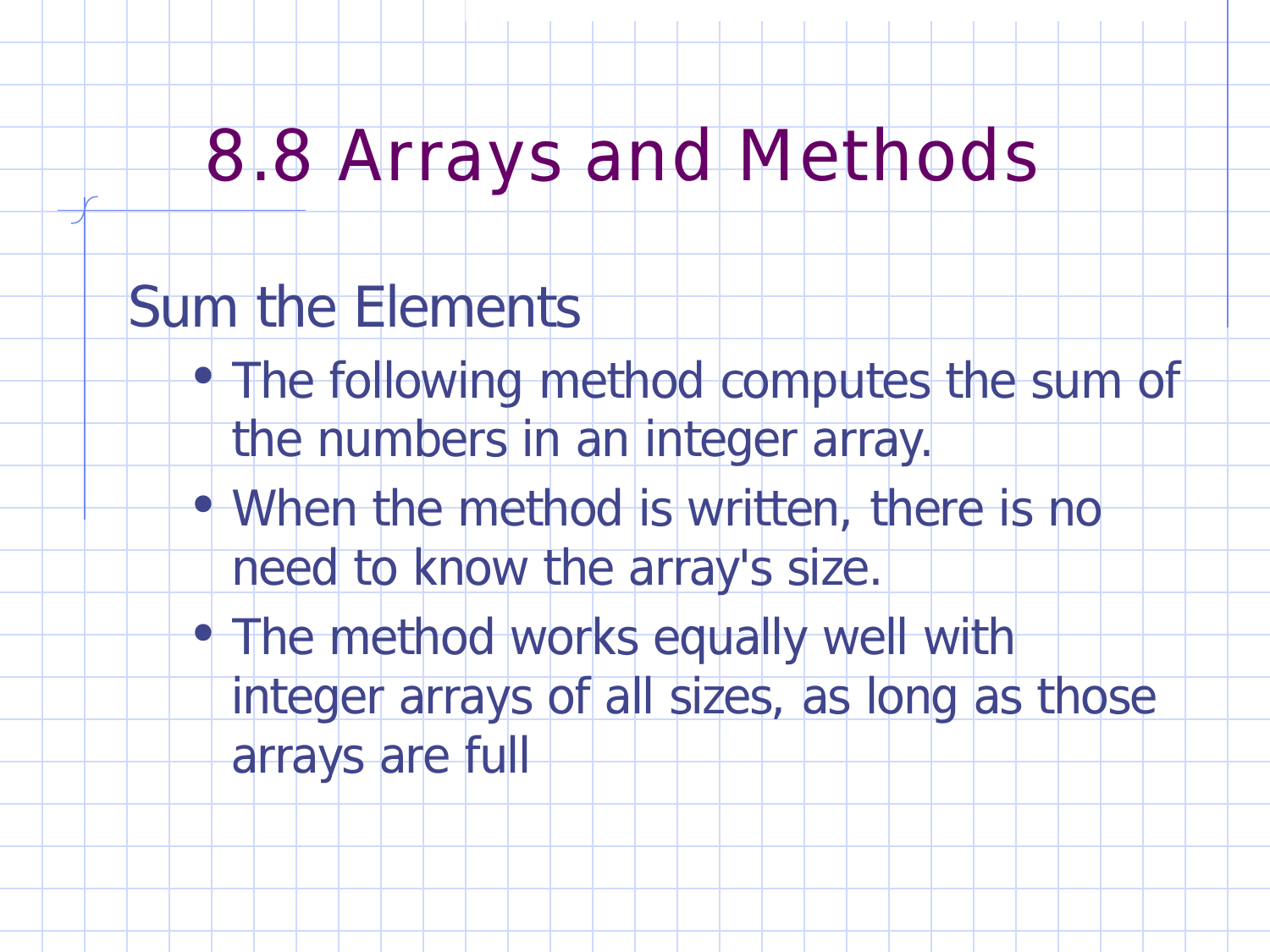

# 8.8 Arrays and Methods
Sum the Elements
The following method computes the sum of the numbers in an integer array.
When the method is written, there is no need to know the array's size.
The method works equally well with integer arrays of all sizes, as long as those arrays are full